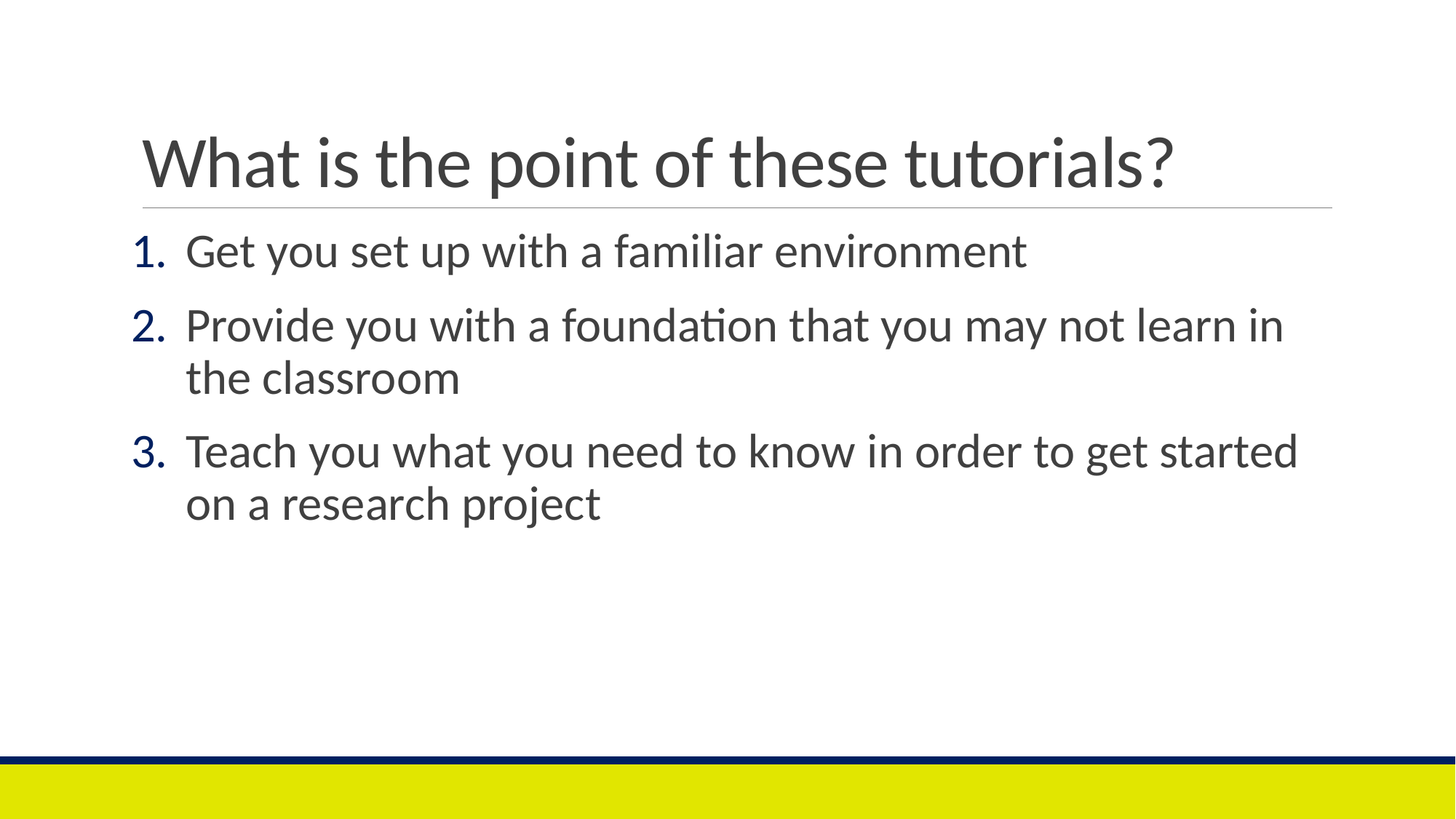

# What is the point of these tutorials?
Get you set up with a familiar environment
Provide you with a foundation that you may not learn in the classroom
Teach you what you need to know in order to get started on a research project